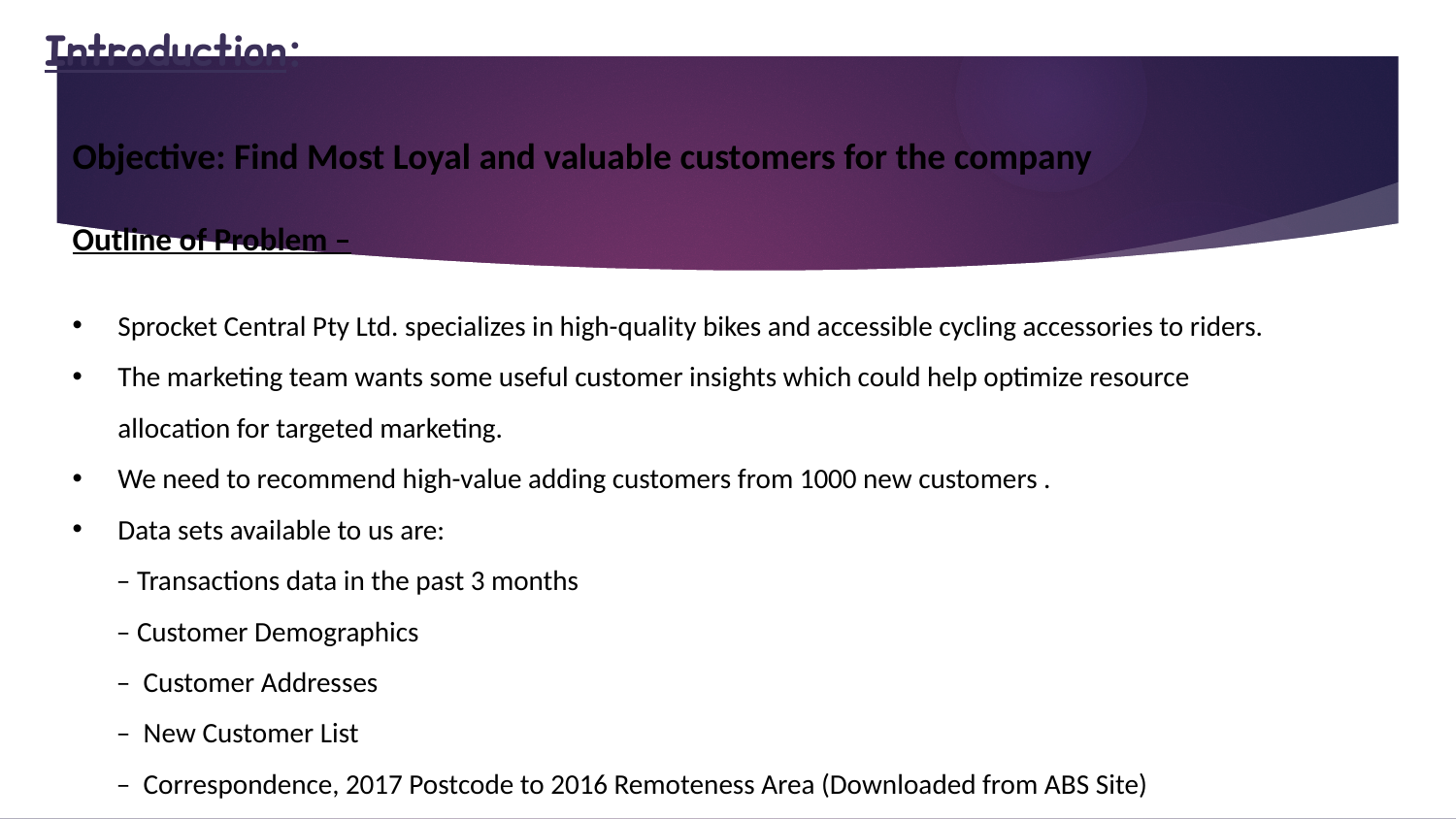

Introduction:
Objective: Find Most Loyal and valuable customers for the company
Outline of Problem –

Sprocket Central Pty Ltd. specializes in high-quality bikes and accessible cycling accessories to riders.
The marketing team wants some useful customer insights which could help optimize resource allocation for targeted marketing.
We need to recommend high-value adding customers from 1000 new customers .
Data sets available to us are:
       – Transactions data in the past 3 months
       – Customer Demographics
       –  Customer Addresses
       –  New Customer List
       –  Correspondence, 2017 Postcode to 2016 Remoteness Area (Downloaded from ABS Site)